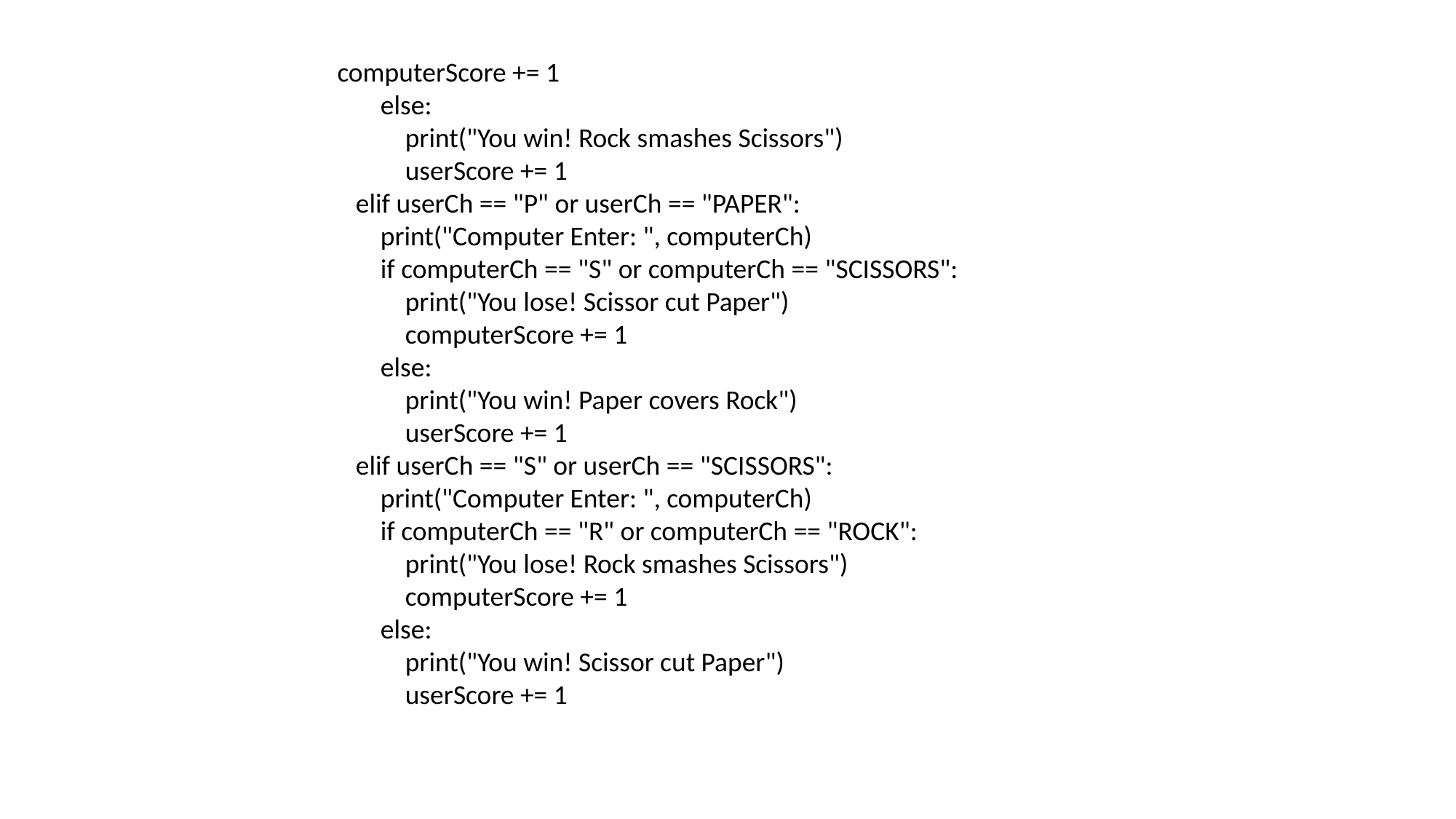

computerScore += 1
        else:
            print("You win! Rock smashes Scissors")
            userScore += 1
    elif userCh == "P" or userCh == "PAPER":
        print("Computer Enter: ", computerCh)
        if computerCh == "S" or computerCh == "SCISSORS":
            print("You lose! Scissor cut Paper")
            computerScore += 1
        else:
            print("You win! Paper covers Rock")
            userScore += 1
    elif userCh == "S" or userCh == "SCISSORS":
        print("Computer Enter: ", computerCh)
        if computerCh == "R" or computerCh == "ROCK":
            print("You lose! Rock smashes Scissors")
            computerScore += 1
        else:
            print("You win! Scissor cut Paper")
            userScore += 1